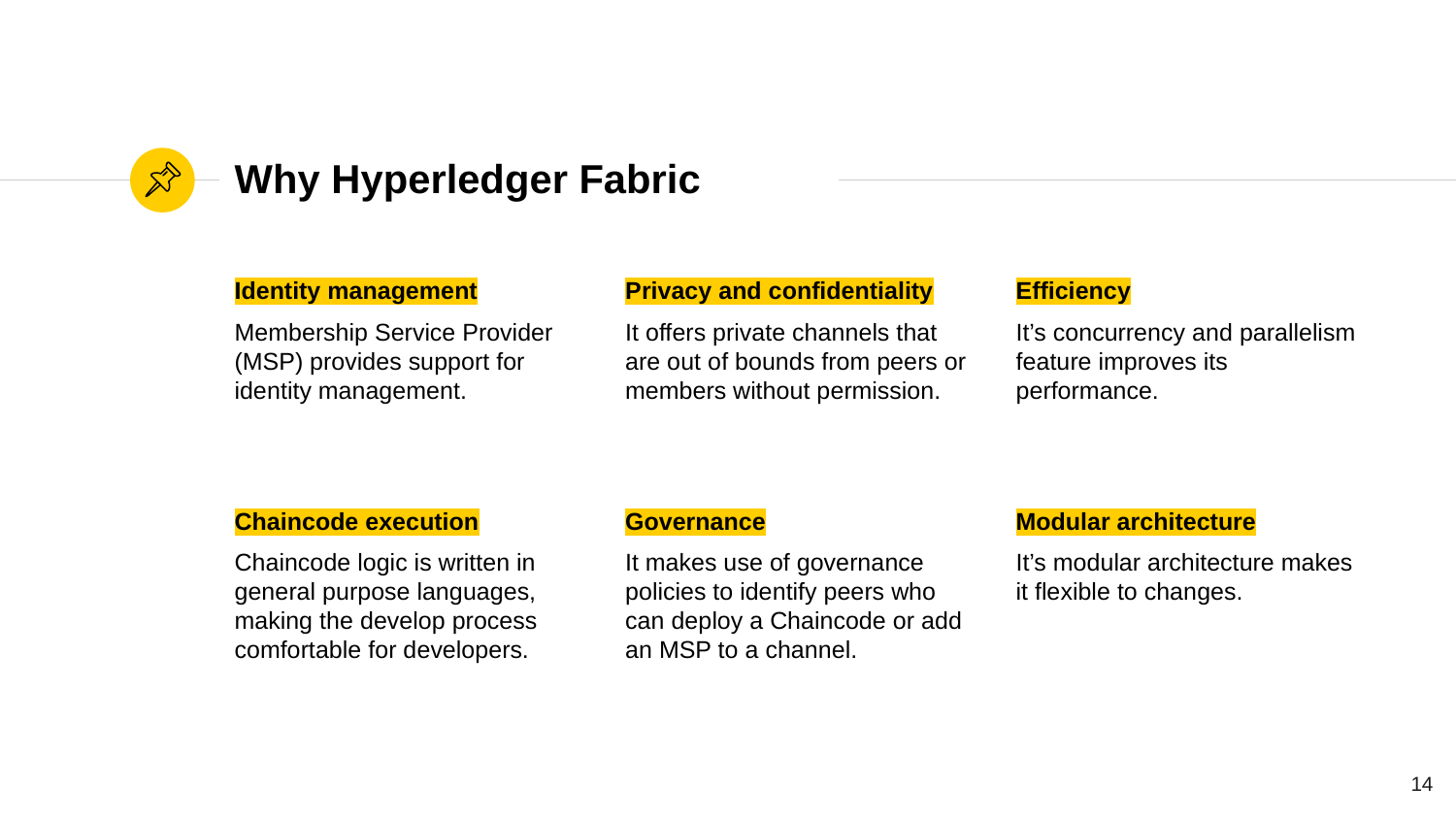

# Why Hyperledger Fabric

Identity management
Membership Service Provider (MSP) provides support for identity management.
Privacy and confidentiality
It offers private channels that are out of bounds from peers or members without permission.
Efficiency
It’s concurrency and parallelism feature improves its performance.
Chaincode execution
Chaincode logic is written in general purpose languages, making the develop process comfortable for developers.
Governance
It makes use of governance policies to identify peers who can deploy a Chaincode or add an MSP to a channel.
Modular architecture
It’s modular architecture makes it flexible to changes.
14